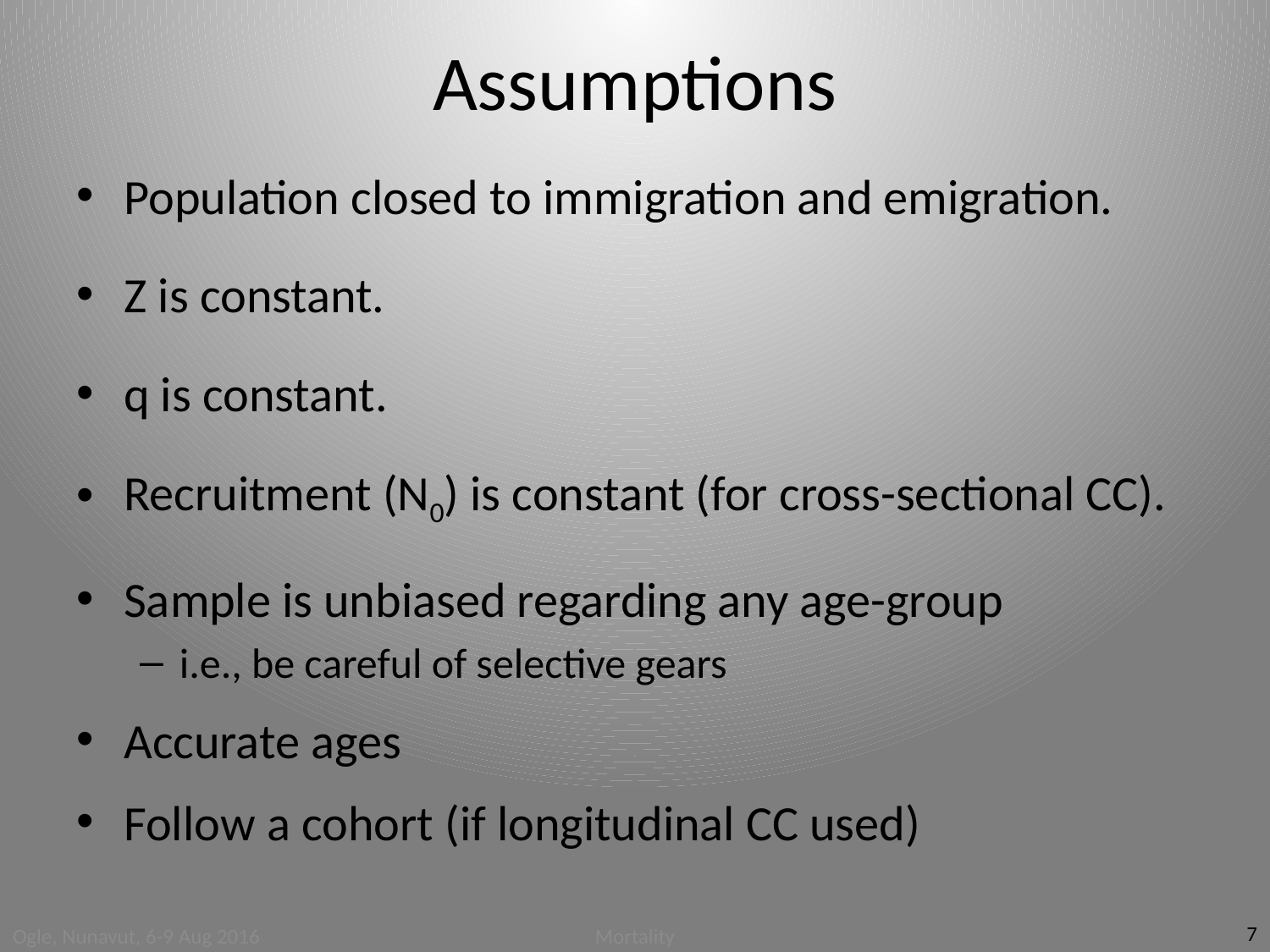

# Assumptions
Population closed to immigration and emigration.

Z is constant.

q is constant.

Recruitment (N0) is constant (for cross-sectional CC).

Sample is unbiased regarding any age-group
i.e., be careful of selective gears

Accurate ages

Follow a cohort (if longitudinal CC used)
7
Ogle, Nunavut, 6-9 Aug 2016
Mortality